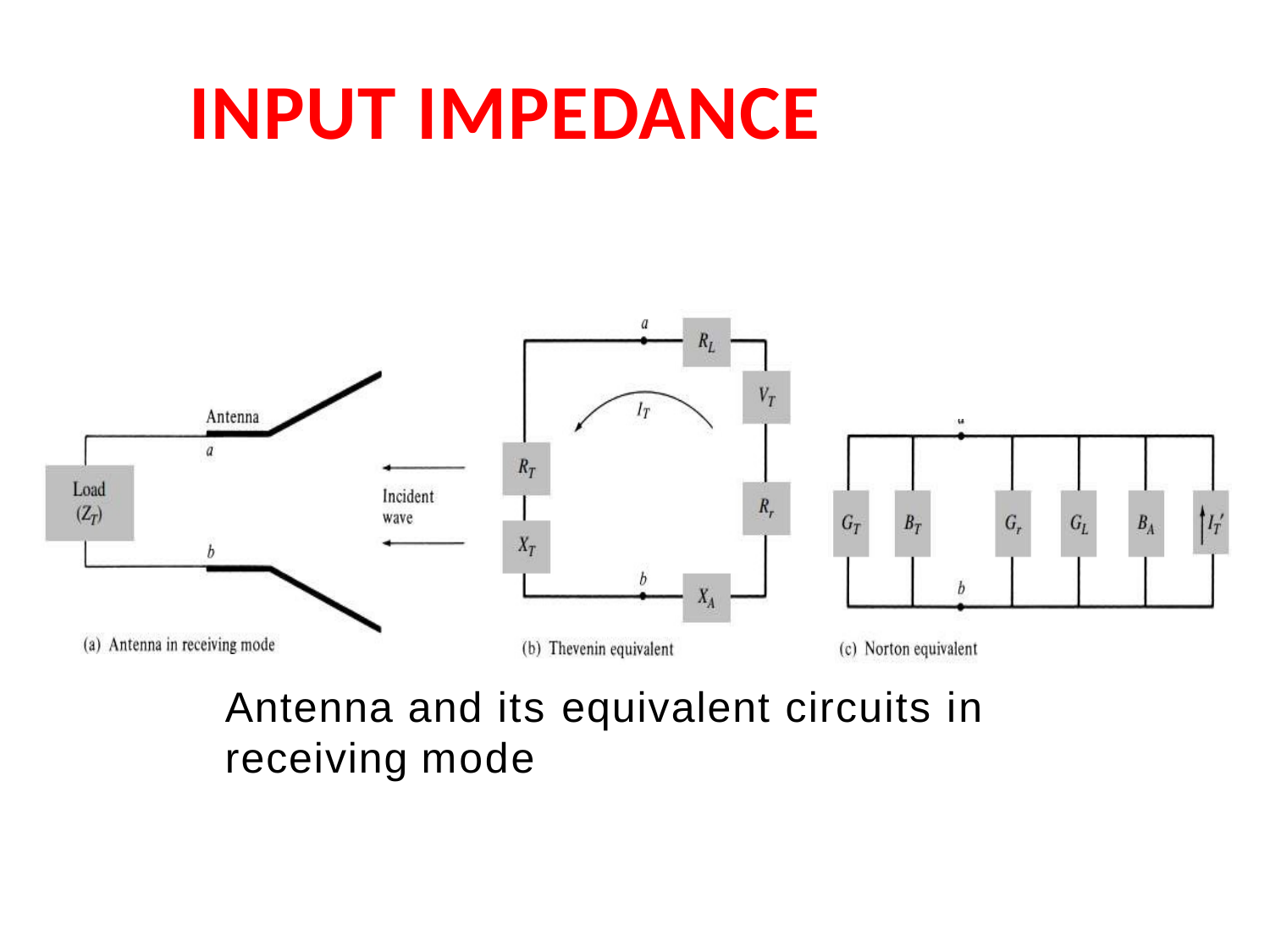

# INPUT IMPEDANCE

Antenna and its equivalent circuits in receiving mode